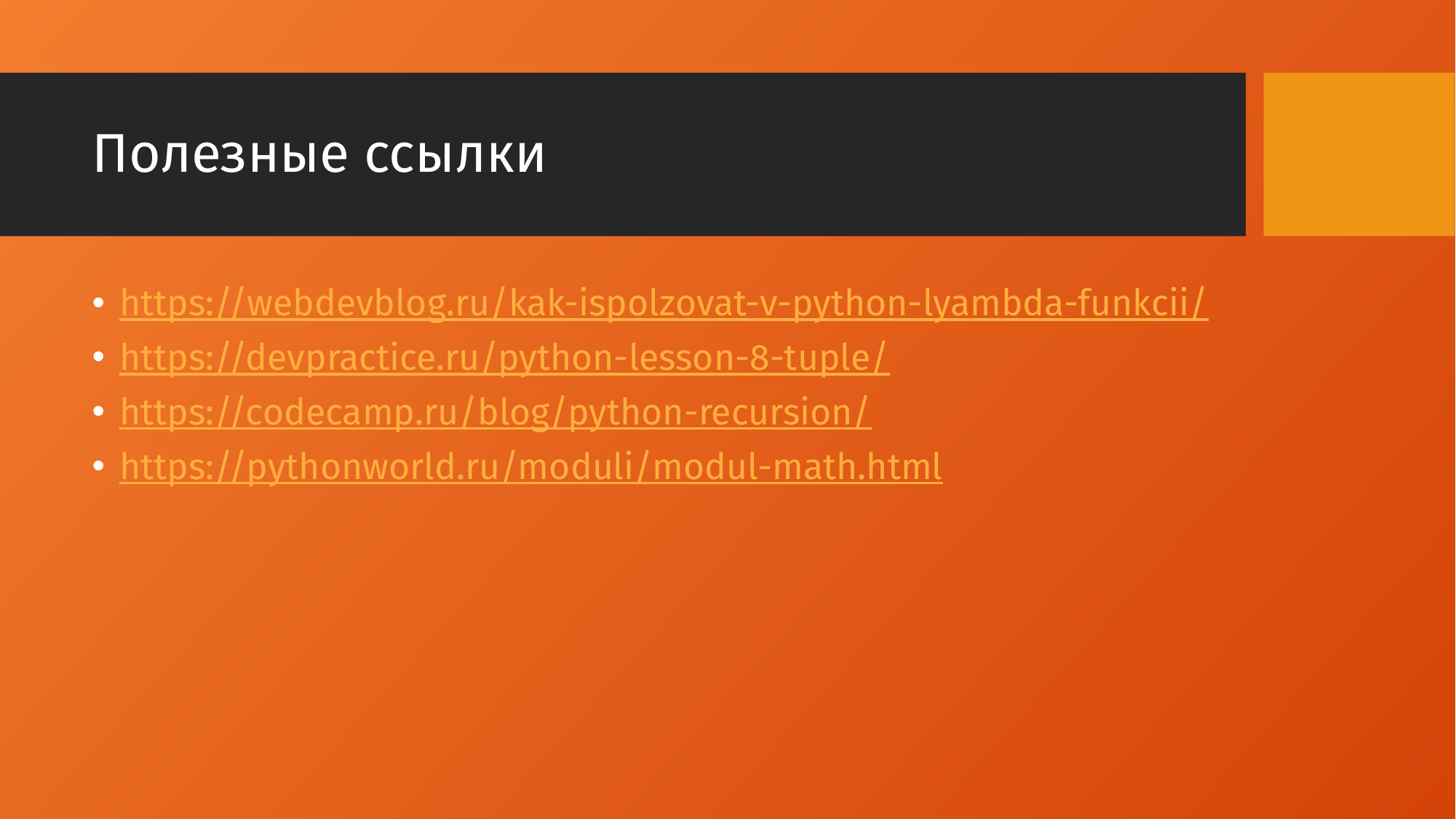

# Полезные ссылки
https://webdevblog.ru/kak-ispolzovat-v-python-lyambda-funkcii/
https://devpractice.ru/python-lesson-8-tuple/
https://codecamp.ru/blog/python-recursion/
https://pythonworld.ru/moduli/modul-math.html